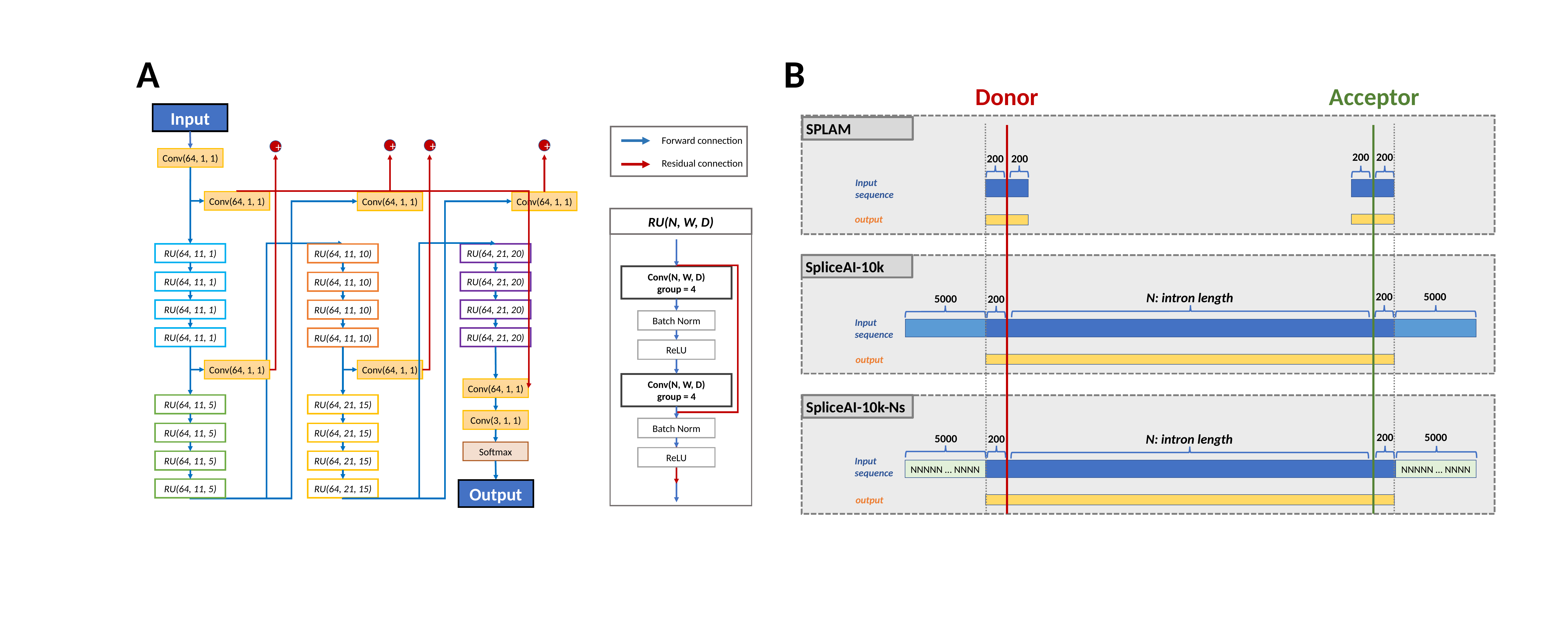

B
A
Acceptor
Donor
Input

SPLAM

Forward connection

+
+
+
+
200
200
Conv(64, 1, 1)
200
200
Residual connection

Input sequence

Conv(64, 1, 1)
Conv(64, 1, 1)
Conv(64, 1, 1)
RU(N, W, D)

Conv(N, W, D)
group = 4
Batch Norm
ReLU
Conv(N, W, D)
group = 4
Batch Norm
ReLU
output

RU(64, 21, 20)
RU(64, 11, 1)
RU(64, 11, 10)
SpliceAI-10k

RU(64, 21, 20)
RU(64, 11, 1)
RU(64, 11, 10)

N: intron length
200
5000
5000
200
RU(64, 21, 20)
RU(64, 11, 1)
RU(64, 11, 10)

Input sequence

RU(64, 21, 20)
RU(64, 11, 1)
RU(64, 11, 10)
output

Conv(64, 1, 1)
Conv(64, 1, 1)
Conv(64, 1, 1)
RU(64, 21, 15)
RU(64, 11, 5)
SpliceAI-10k-Ns

Conv(3, 1, 1)

RU(64, 11, 5)
RU(64, 21, 15)
200
5000
N: intron length
5000
200
Softmax

RU(64, 11, 5)
RU(64, 21, 15)
Input sequence
NNNNN … NNNN

NNNNN … NNNN
RU(64, 11, 5)
RU(64, 21, 15)
Output
output